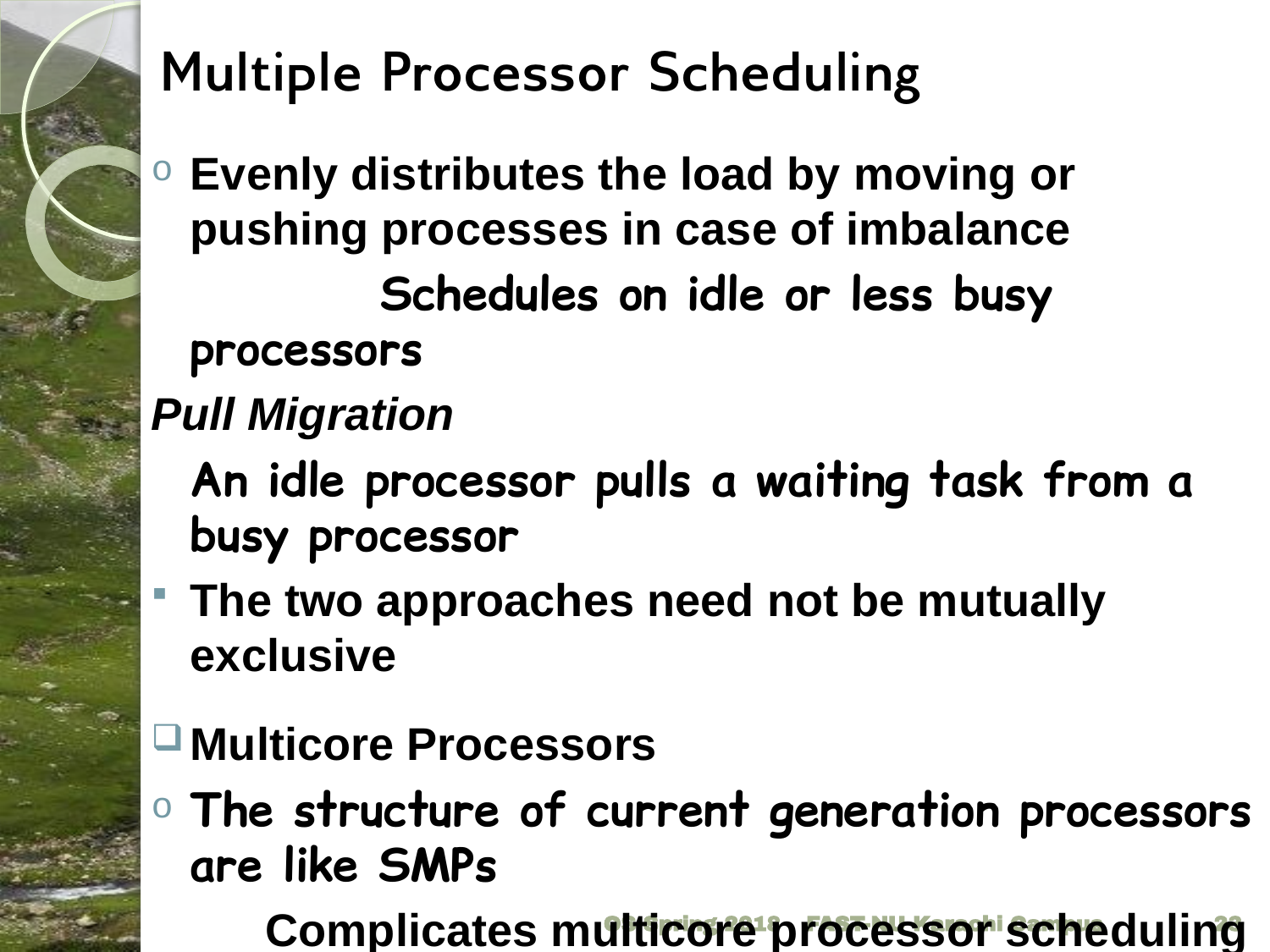

# Multiple Processor Scheduling
Evenly distributes the load by moving or pushing processes in case of imbalance
		     Schedules on idle or less busy processors
Pull Migration
	An idle processor pulls a waiting task from a busy processor
The two approaches need not be mutually exclusive

Multicore Processors
The structure of current generation processors are like SMPs
         Complicates multicore processor scheduling
OS Spring 2018
FAST-NU Karachi Campus
23